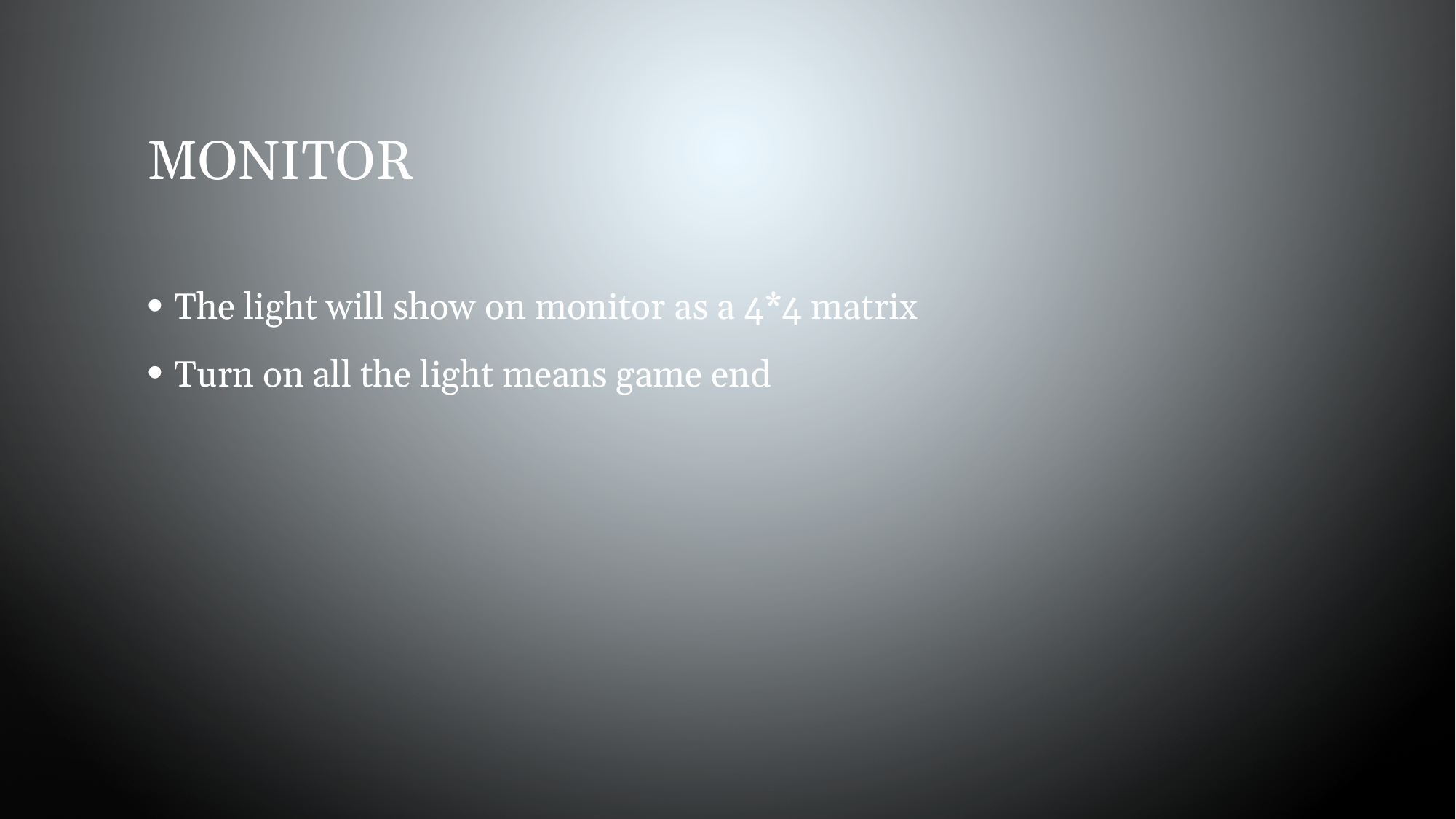

Monitor
The light will show on monitor as a 4*4 matrix
Turn on all the light means game end